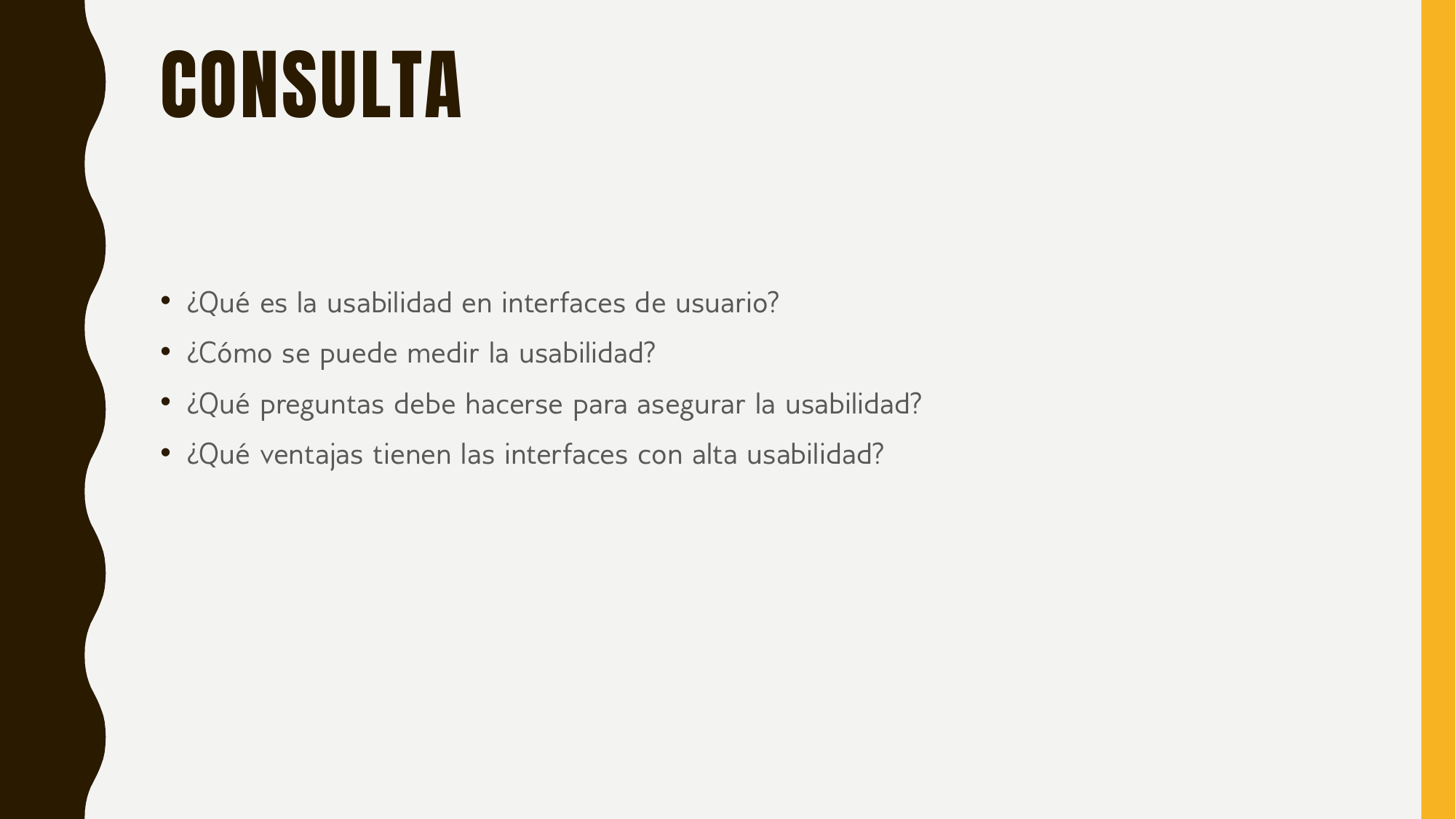

# CONSULTA
¿Qué es la usabilidad en interfaces de usuario?
¿Cómo se puede medir la usabilidad?
¿Qué preguntas debe hacerse para asegurar la usabilidad?
¿Qué ventajas tienen las interfaces con alta usabilidad?